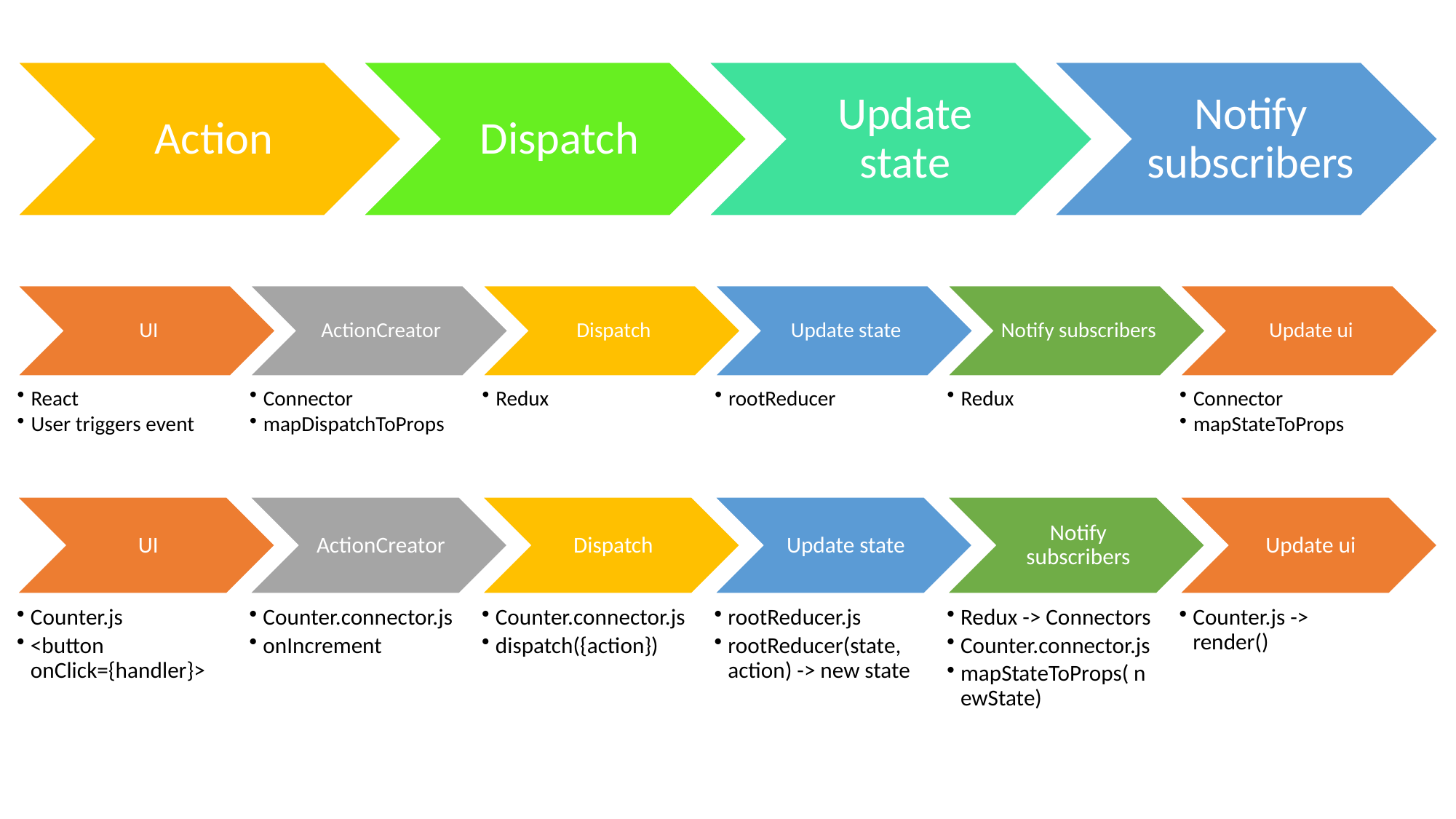

Action
Dispatch
Update state
Notify subscribers
UI
React
User triggers event
ActionCreator
Connector
mapDispatchToProps
Dispatch
Redux
Update state
rootReducer
Notify subscribers
Redux
Update ui
Connector
mapStateToProps
UI
Counter.js
<button onClick={handler}>
ActionCreator
Counter.connector.js
onIncrement
Dispatch
Counter.connector.js
dispatch({action})
Update state
rootReducer.js
rootReducer(state, action) -> new state
Notify subscribers
Redux -> Connectors
Counter.connector.js
mapStateToProps( newState)
Update ui
Counter.js -> render()